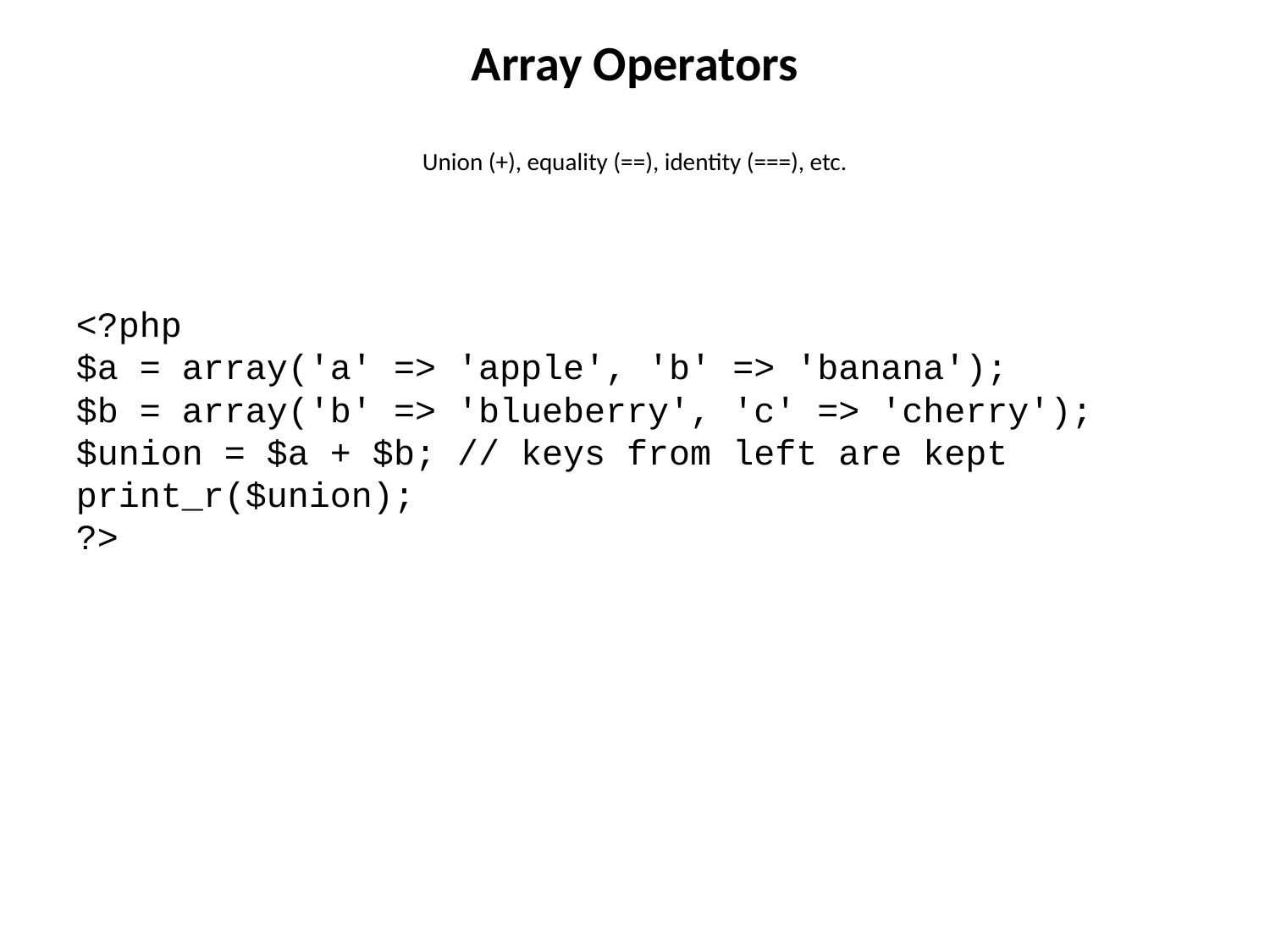

Array Operators
Union (+), equality (==), identity (===), etc.

<?php
$a = array('a' => 'apple', 'b' => 'banana');
$b = array('b' => 'blueberry', 'c' => 'cherry');
$union = $a + $b; // keys from left are kept
print_r($union);
?>